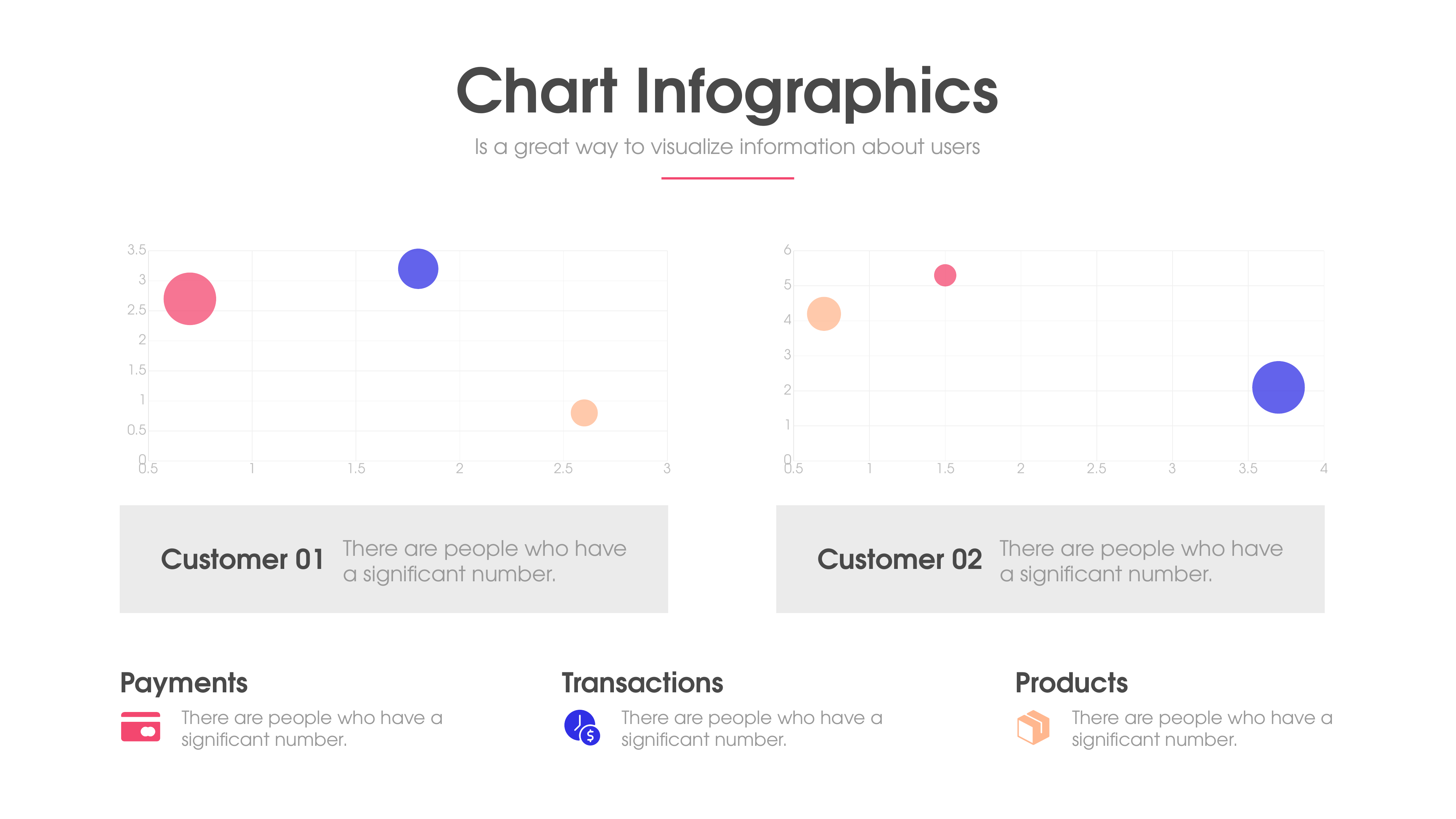

Chart Infographics
Is a great way to visualize information about users

### Chart

| Category | Y-Values |
|---|---|

### Chart

| Category | Y-Values |
|---|---|

There are people who have a significant number.
There are people who have a significant number.
Customer 01
Customer 02
Payments
Transactions
There are people who have a significant number.

Products
There are people who have a significant number.
There are people who have a significant number.